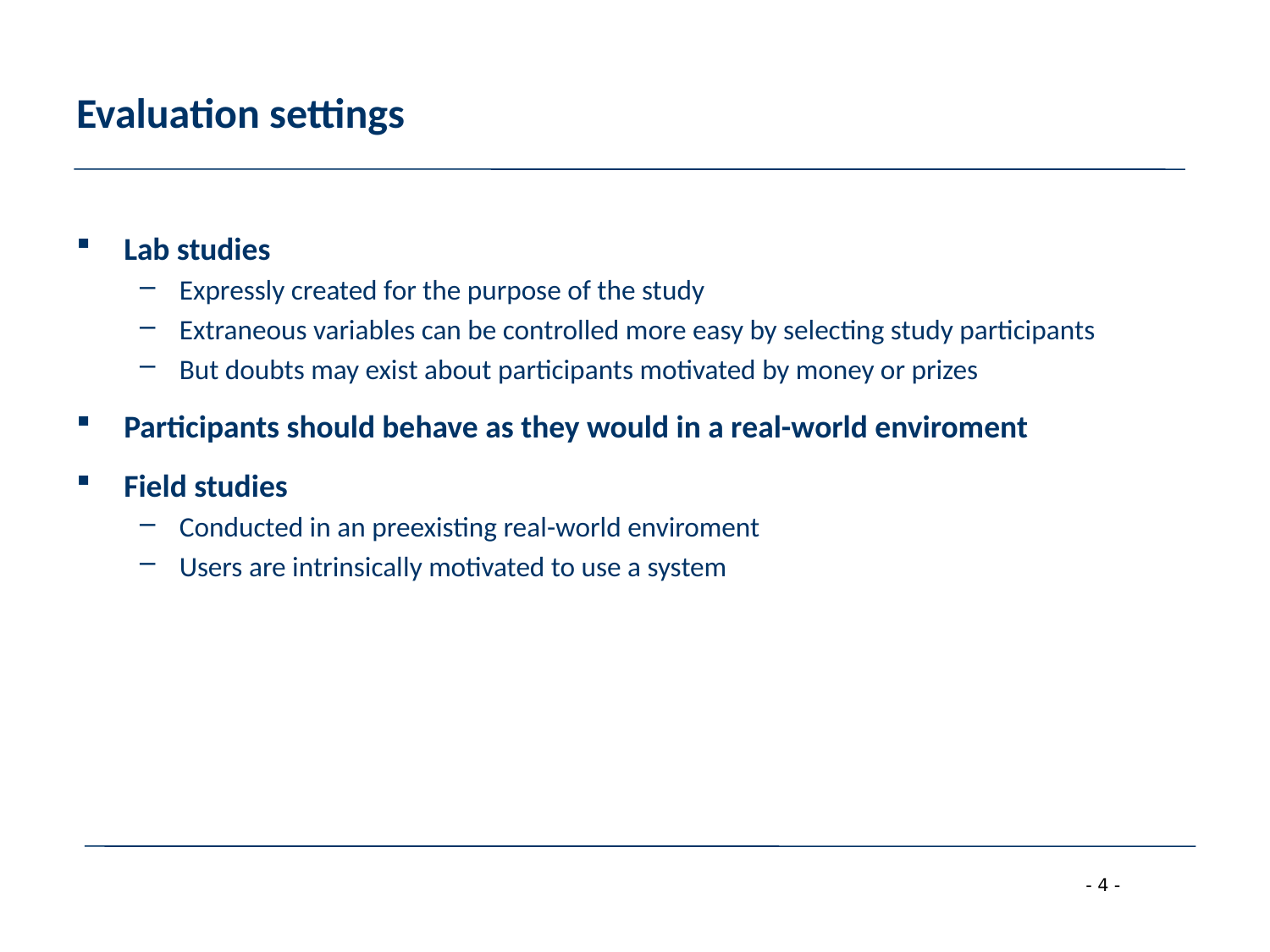

# Evaluation settings
Lab studies
Expressly created for the purpose of the study
Extraneous variables can be controlled more easy by selecting study participants
But doubts may exist about participants motivated by money or prizes
Participants should behave as they would in a real-world enviroment
Field studies
Conducted in an preexisting real-world enviroment
Users are intrinsically motivated to use a system